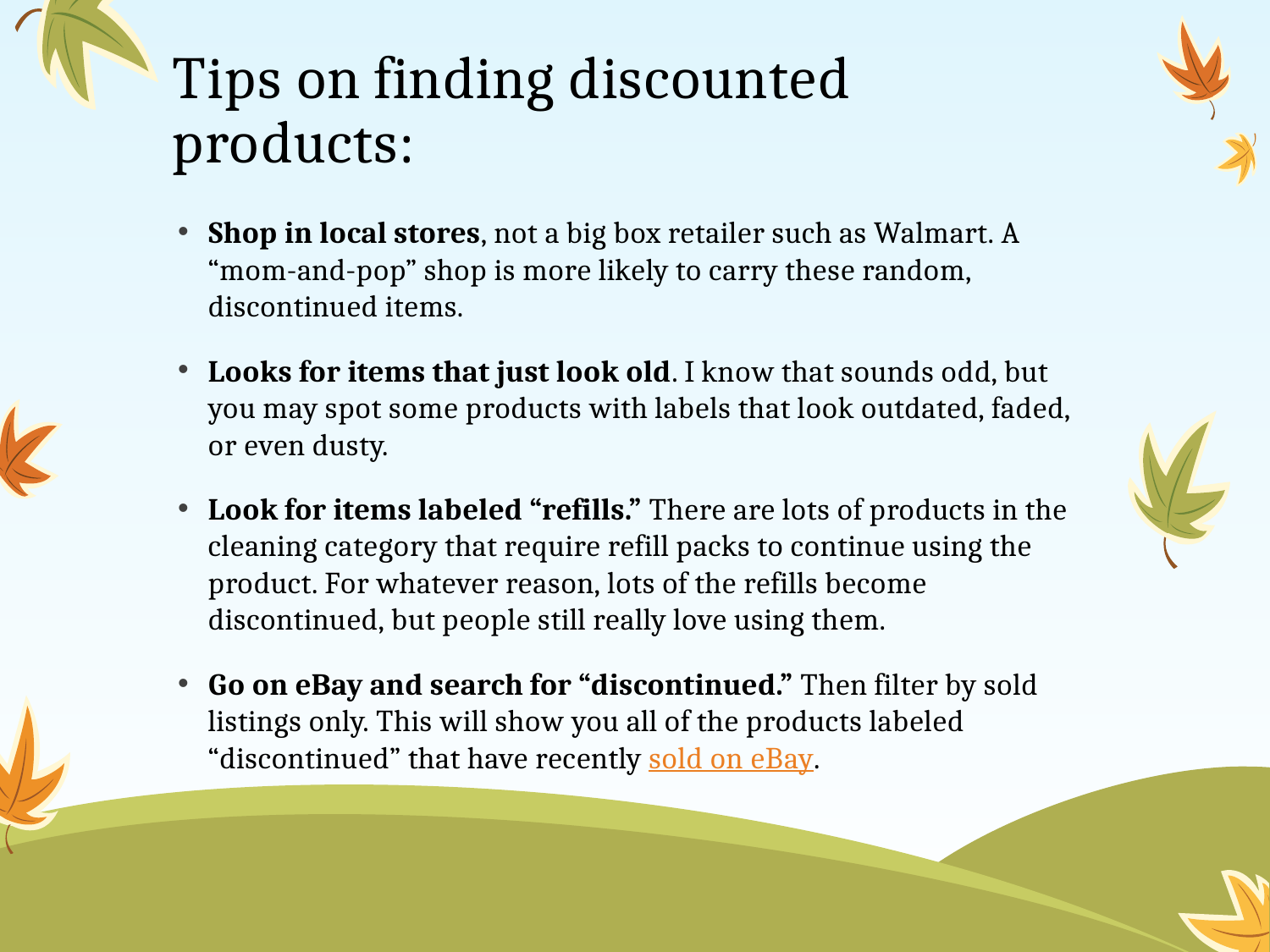

# Tips on finding discounted products:
Shop in local stores, not a big box retailer such as Walmart. A “mom-and-pop” shop is more likely to carry these random, discontinued items.
Looks for items that just look old. I know that sounds odd, but you may spot some products with labels that look outdated, faded, or even dusty.
Look for items labeled “refills.” There are lots of products in the cleaning category that require refill packs to continue using the product. For whatever reason, lots of the refills become discontinued, but people still really love using them.
Go on eBay and search for “discontinued.” Then filter by sold listings only. This will show you all of the products labeled “discontinued” that have recently sold on eBay.